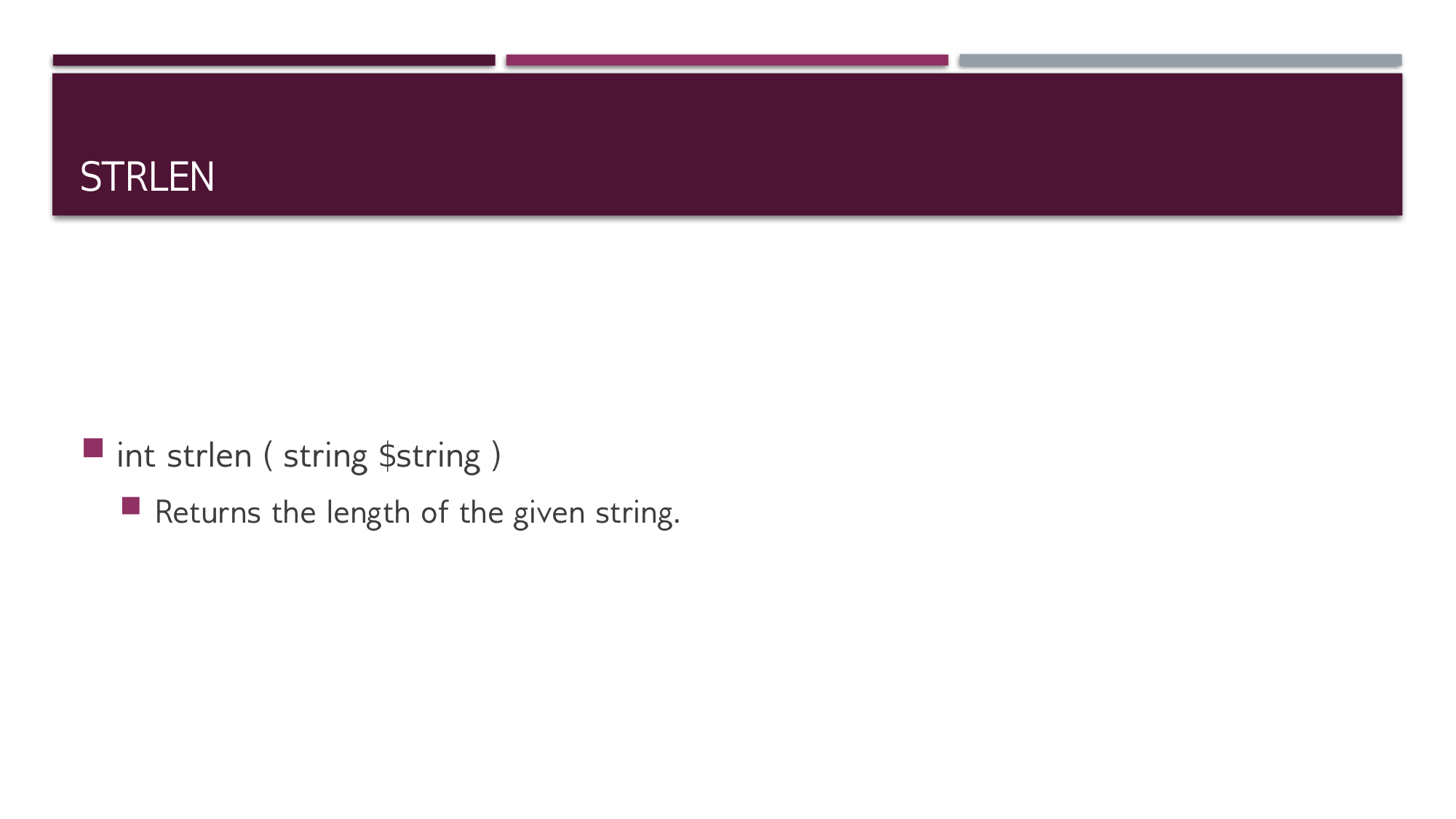

# strlen
int strlen ( string $string )
Returns the length of the given string.